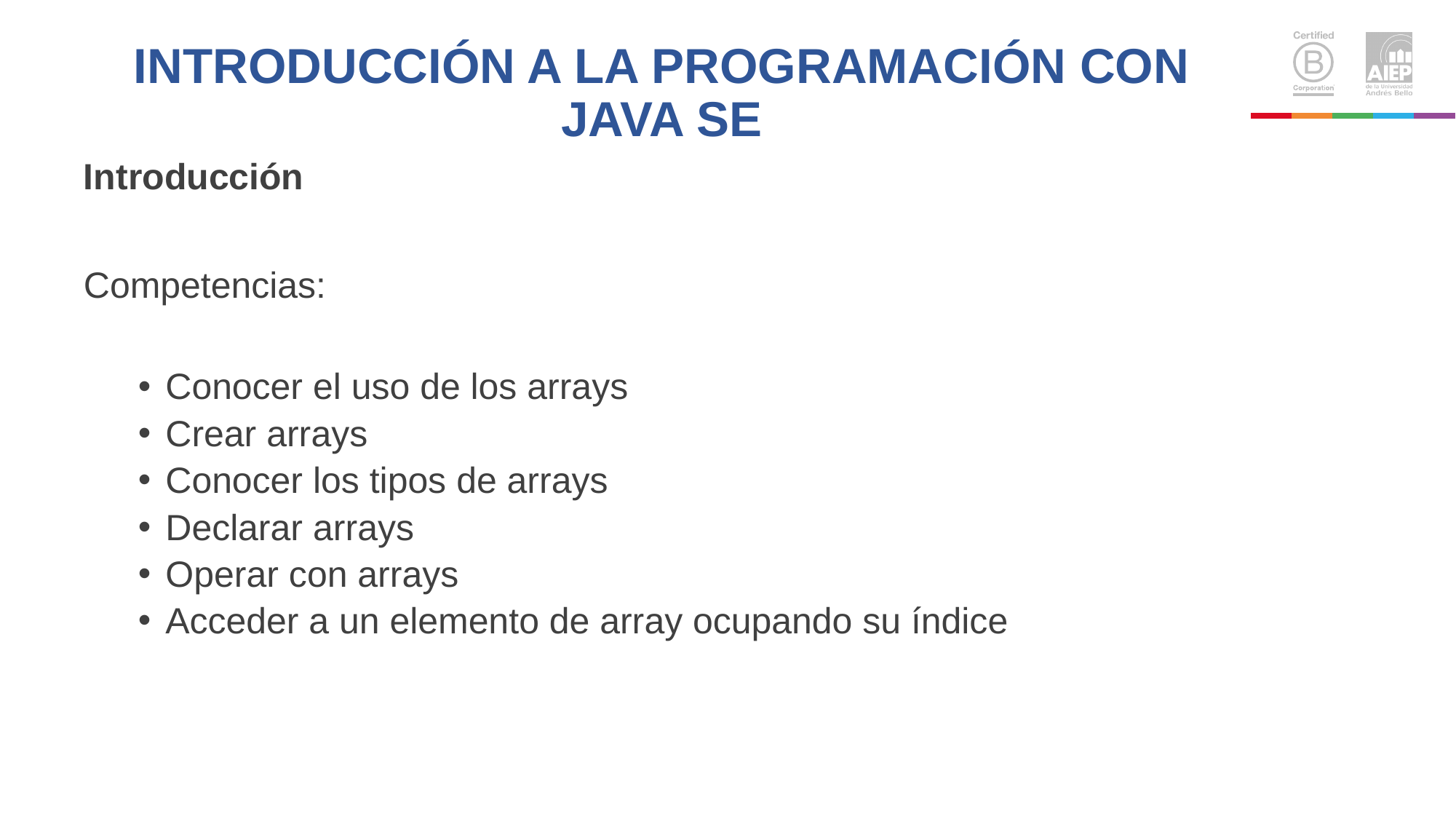

# INTRODUCCIÓN A LA PROGRAMACIÓN CON JAVA SE
Introducción

Competencias:

Conocer el uso de los arrays
Crear arrays
Conocer los tipos de arrays
Declarar arrays
Operar con arrays
Acceder a un elemento de array ocupando su índice